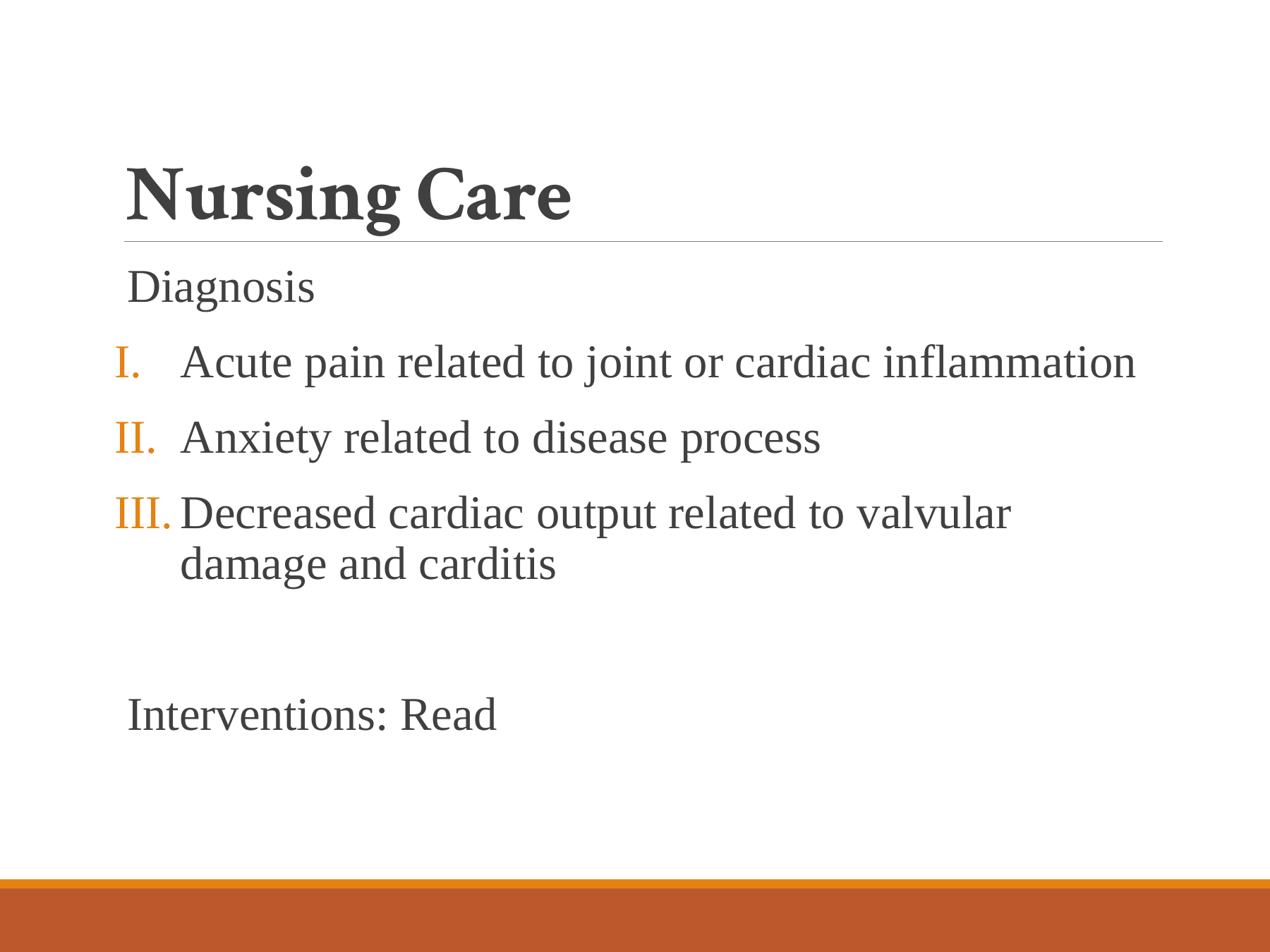

# Nursing Care
Diagnosis
Acute pain related to joint or cardiac inflammation
Anxiety related to disease process
Decreased cardiac output related to valvular damage and carditis

Interventions: Read